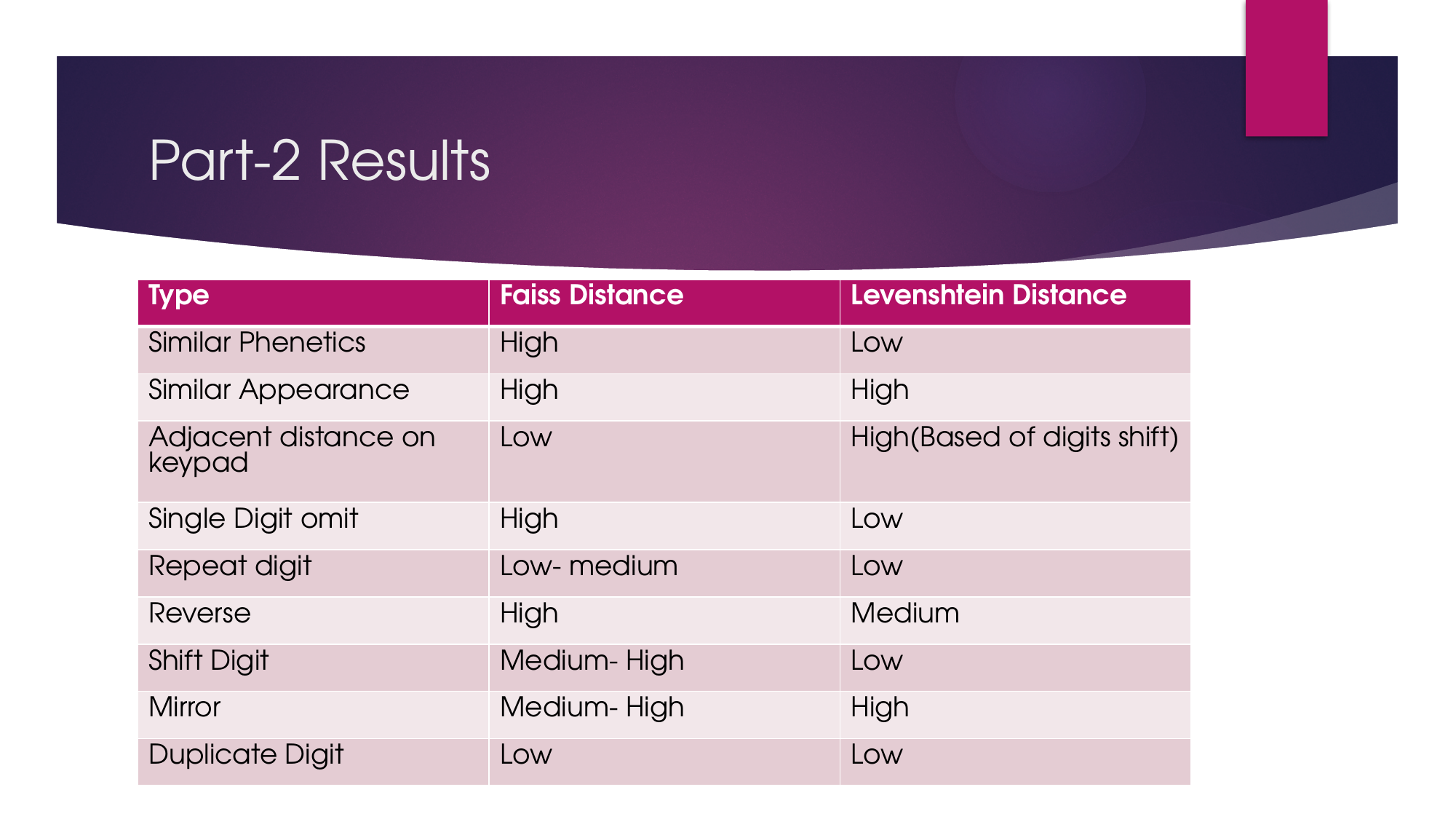

# Part-2 Results
| Type | Faiss Distance | Levenshtein Distance |
| --- | --- | --- |
| Similar Phenetics | High | Low |
| Similar Appearance | High | High |
| Adjacent distance on keypad | Low | High(Based of digits shift) |
| Single Digit omit | High | Low |
| Repeat digit | Low- medium | Low |
| Reverse | High | Medium |
| Shift Digit | Medium- High | Low |
| Mirror | Medium- High | High |
| Duplicate Digit | Low | Low |